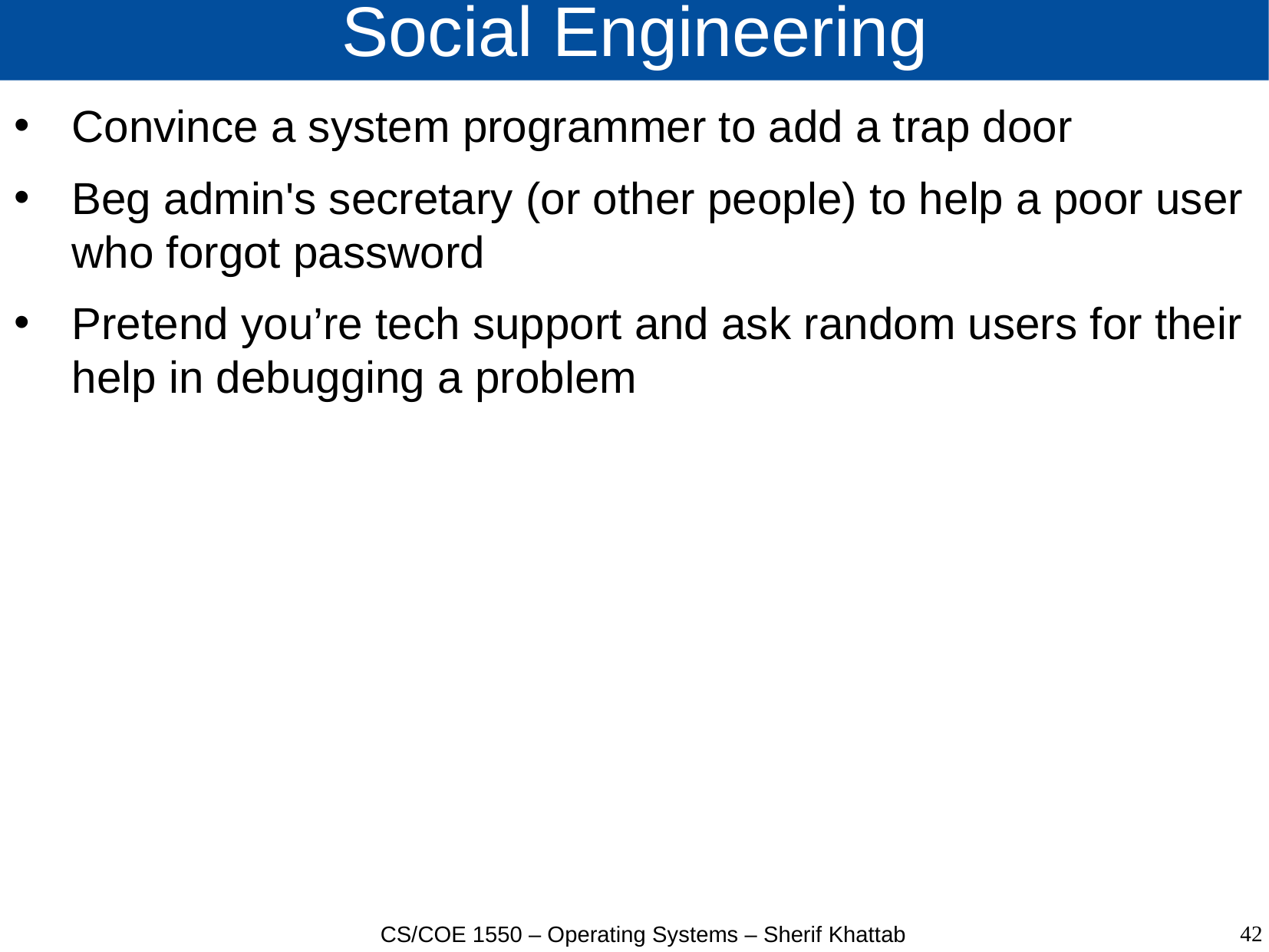

# Social Engineering
Convince a system programmer to add a trap door
Beg admin's secretary (or other people) to help a poor user who forgot password
Pretend you’re tech support and ask random users for their help in debugging a problem
42
CS/COE 1550 – Operating Systems – Sherif Khattab